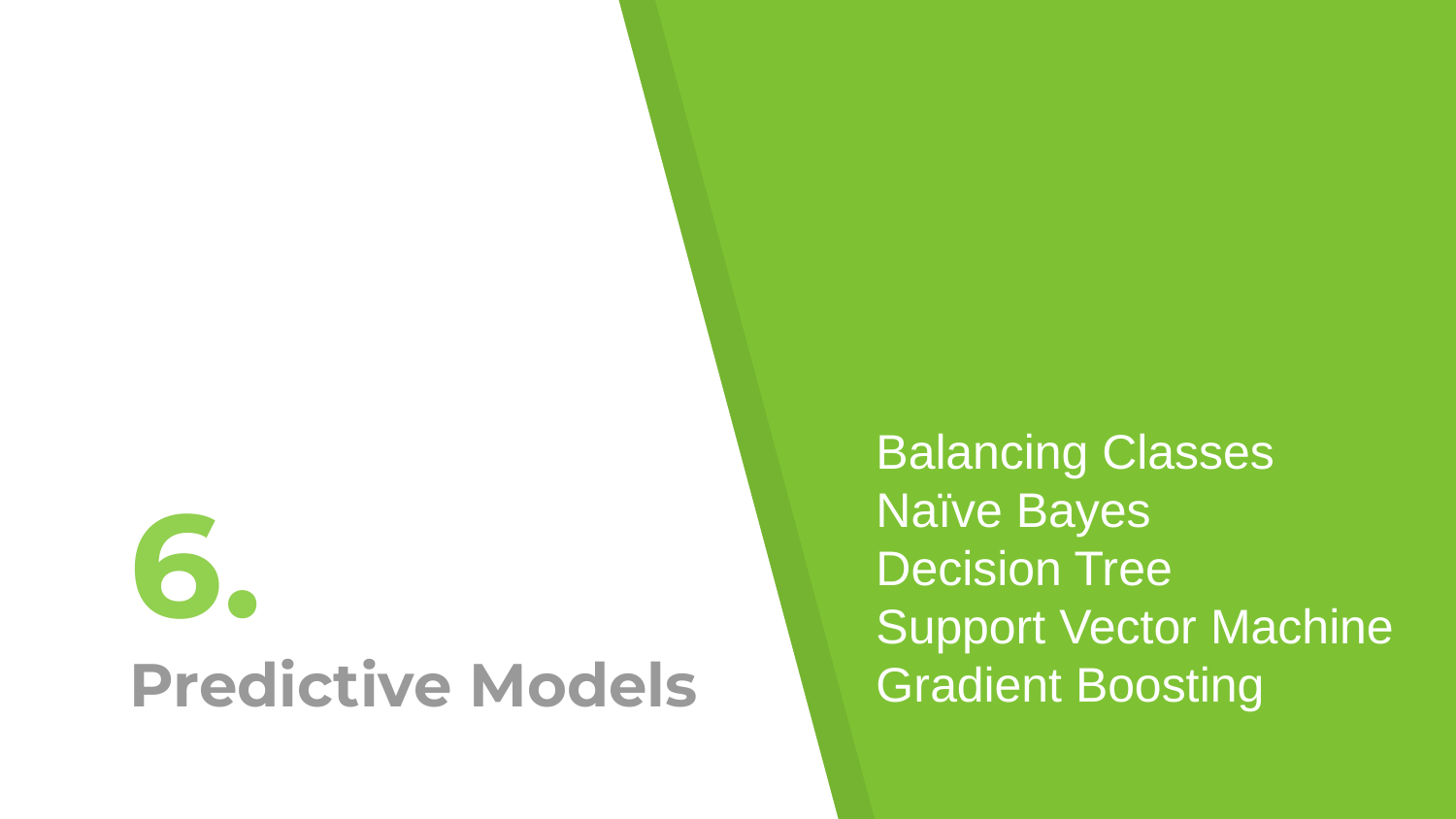

6.
Predictive Models
Balancing Classes
Naïve Bayes
Decision Tree
Support Vector Machine
Gradient Boosting